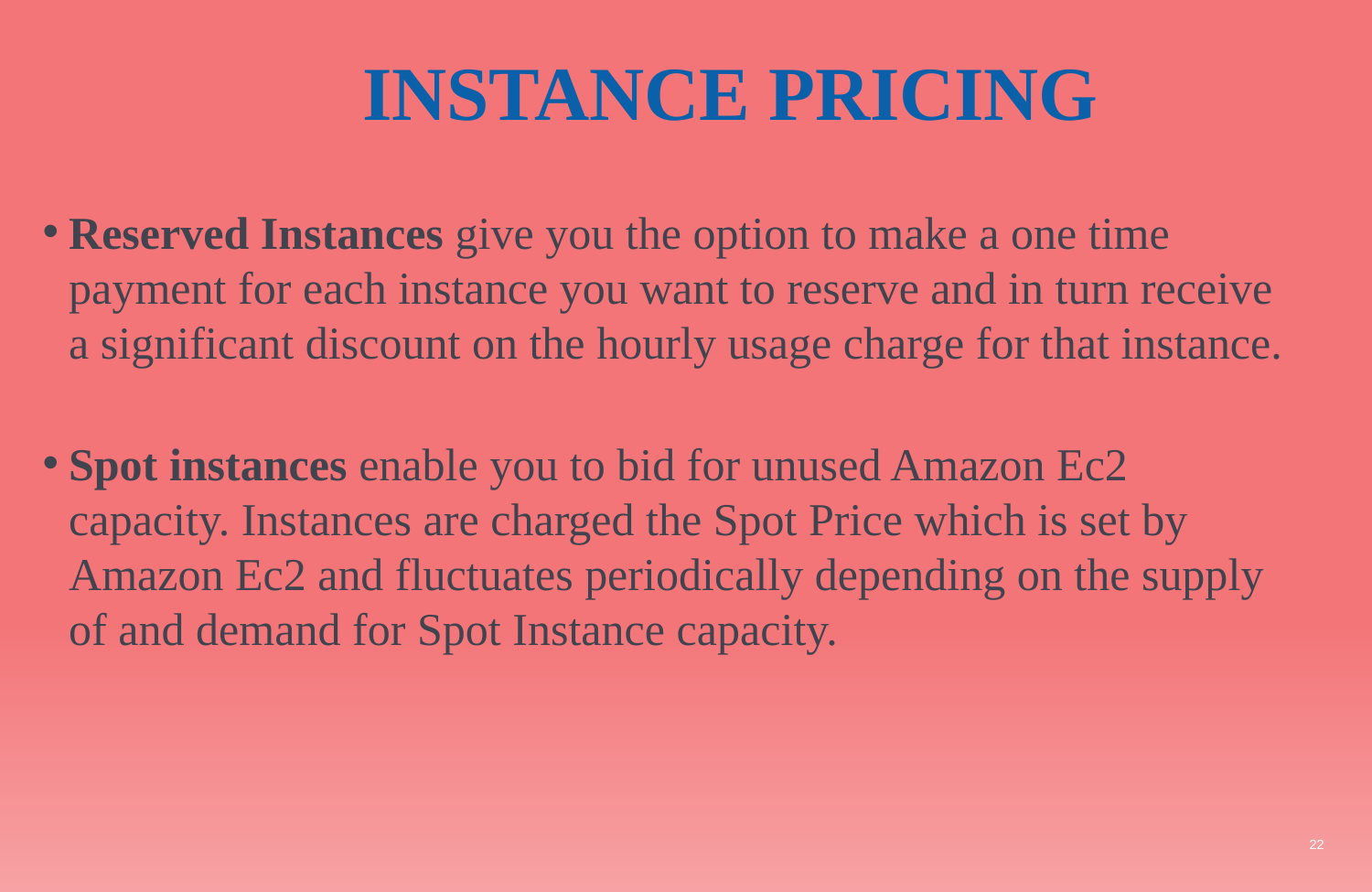

# INSTANCE PRICING
Reserved Instances give you the option to make a one time payment for each instance you want to reserve and in turn receive a significant discount on the hourly usage charge for that instance.

Spot instances enable you to bid for unused Amazon Ec2 capacity. Instances are charged the Spot Price which is set by Amazon Ec2 and fluctuates periodically depending on the supply of and demand for Spot Instance capacity.

22